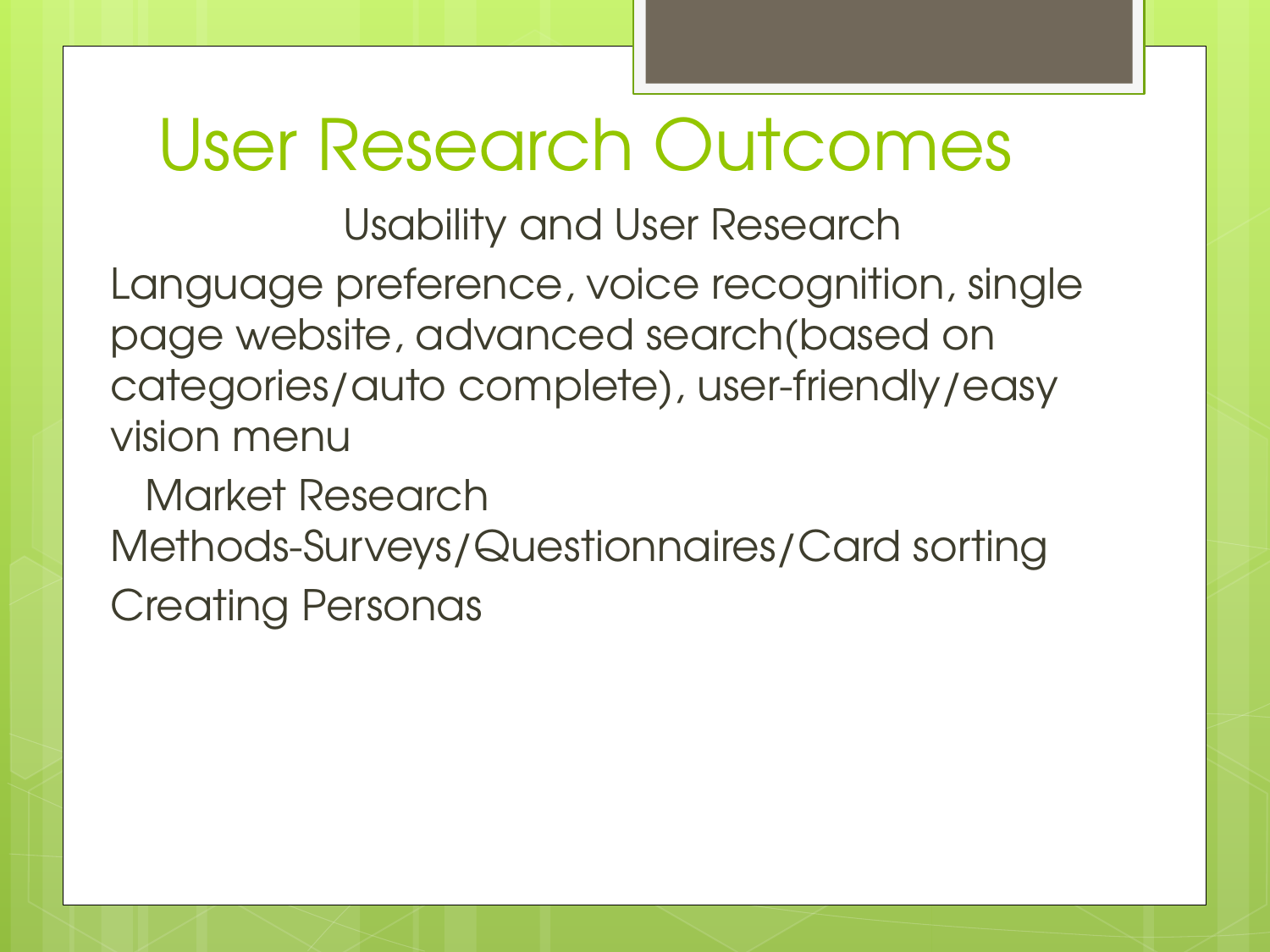

# User Research Outcomes
                    Usability and User Research
Language preference, voice recognition, single page website, advanced search(based on categories/auto complete), user-friendly/easy vision menu
   Market Research Methods-Surveys/Questionnaires/Card sorting
Creating Personas